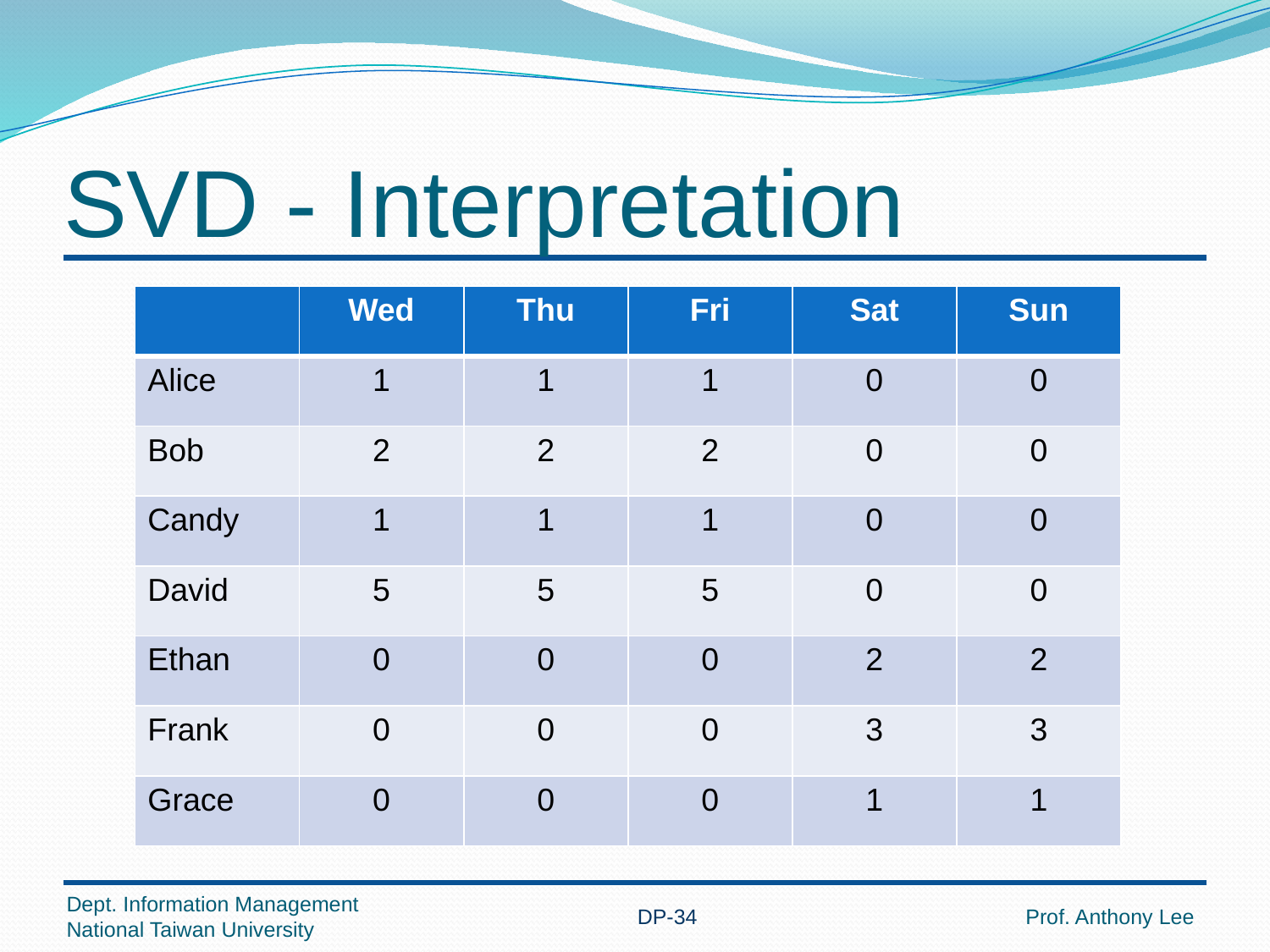

# SVD - Interpretation
|  | Wed | Thu | Fri | Sat | Sun |
| --- | --- | --- | --- | --- | --- |
| Alice | 1 | 1 | 1 | 0 | 0 |
| Bob | 2 | 2 | 2 | 0 | 0 |
| Candy | 1 | 1 | 1 | 0 | 0 |
| David | 5 | 5 | 5 | 0 | 0 |
| Ethan | 0 | 0 | 0 | 2 | 2 |
| Frank | 0 | 0 | 0 | 3 | 3 |
| Grace | 0 | 0 | 0 | 1 | 1 |